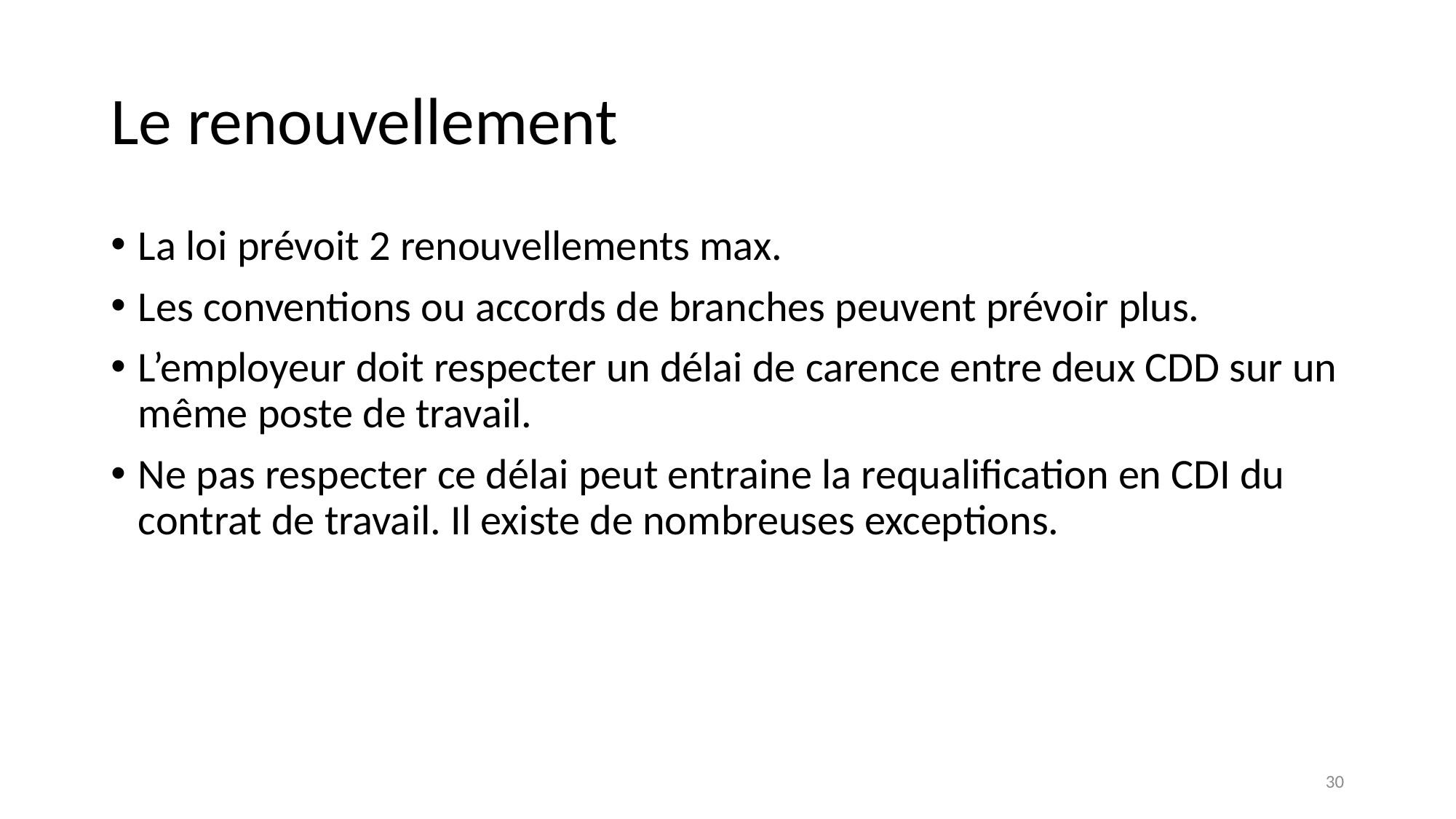

# Le renouvellement
La loi prévoit 2 renouvellements max.
Les conventions ou accords de branches peuvent prévoir plus.
L’employeur doit respecter un délai de carence entre deux CDD sur un même poste de travail.
Ne pas respecter ce délai peut entraine la requalification en CDI du contrat de travail. Il existe de nombreuses exceptions.
30